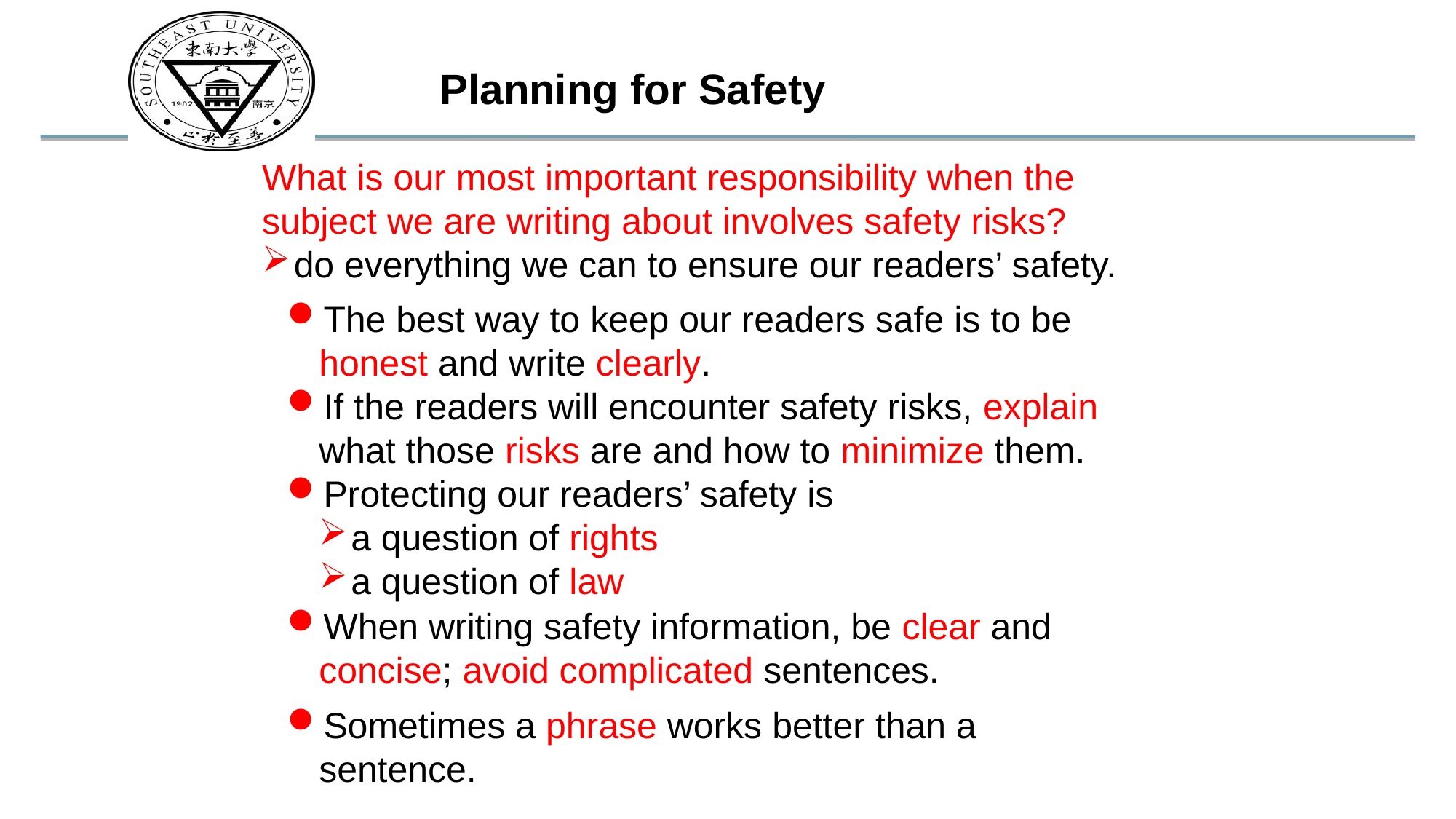

Planning for Safety
What is our most important responsibility when the subject we are writing about involves safety risks?
do everything we can to ensure our readers’ safety.
The best way to keep our readers safe is to be honest and write clearly.
If the readers will encounter safety risks, explain what those risks are and how to minimize them.
Protecting our readers’ safety is
a question of rights
a question of law
When writing safety information, be clear and concise; avoid complicated sentences.
Sometimes a phrase works better than a sentence.